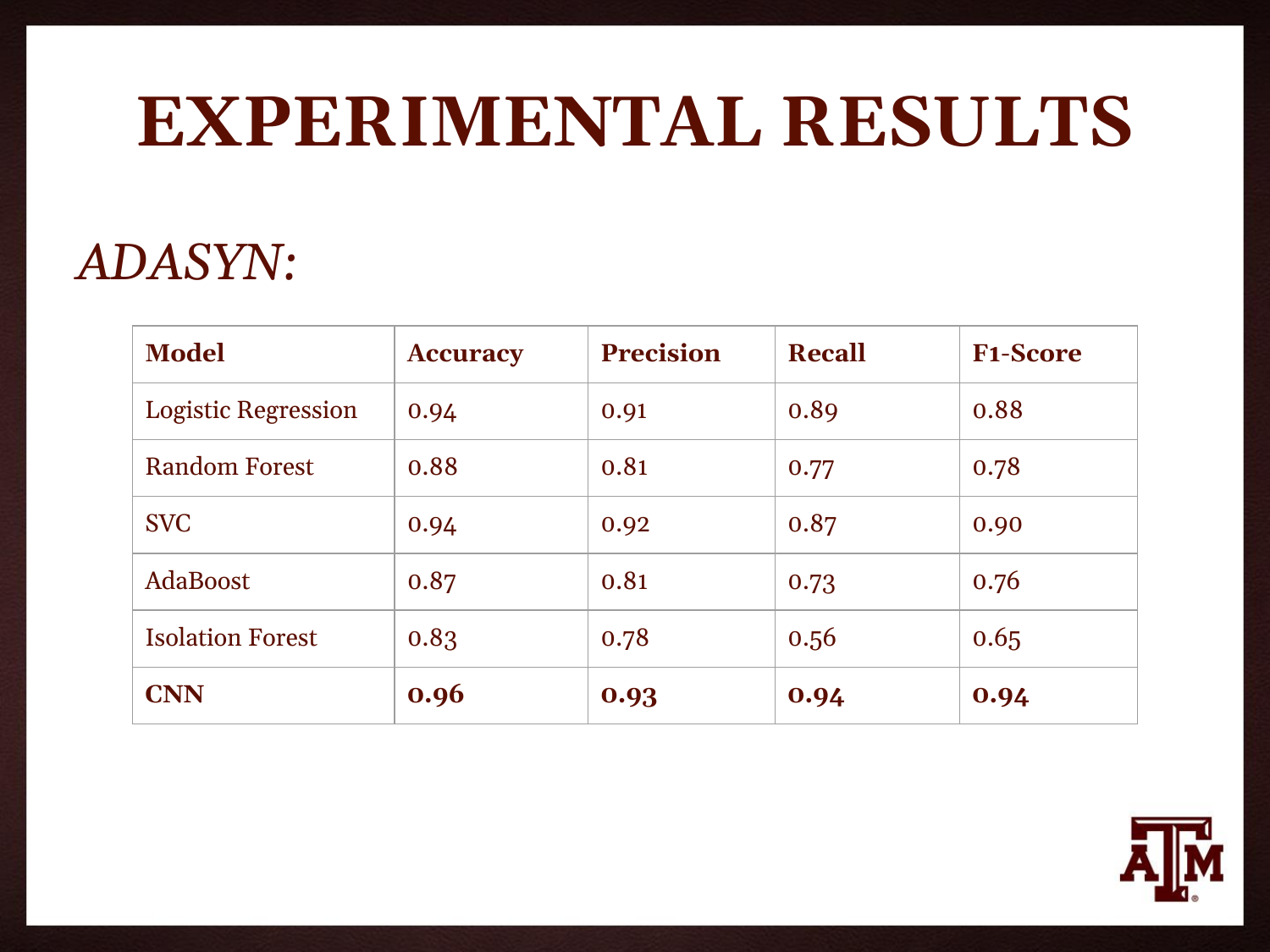

# EXPERIMENTAL RESULTS
ADASYN:

| Model | Accuracy | Precision | Recall | F1-Score |
| --- | --- | --- | --- | --- |
| Logistic Regression | 0.94 | 0.91 | 0.89 | 0.88 |
| Random Forest | 0.88 | 0.81 | 0.77 | 0.78 |
| SVC | 0.94 | 0.92 | 0.87 | 0.90 |
| AdaBoost | 0.87 | 0.81 | 0.73 | 0.76 |
| Isolation Forest | 0.83 | 0.78 | 0.56 | 0.65 |
| CNN | 0.96 | 0.93 | 0.94 | 0.94 |